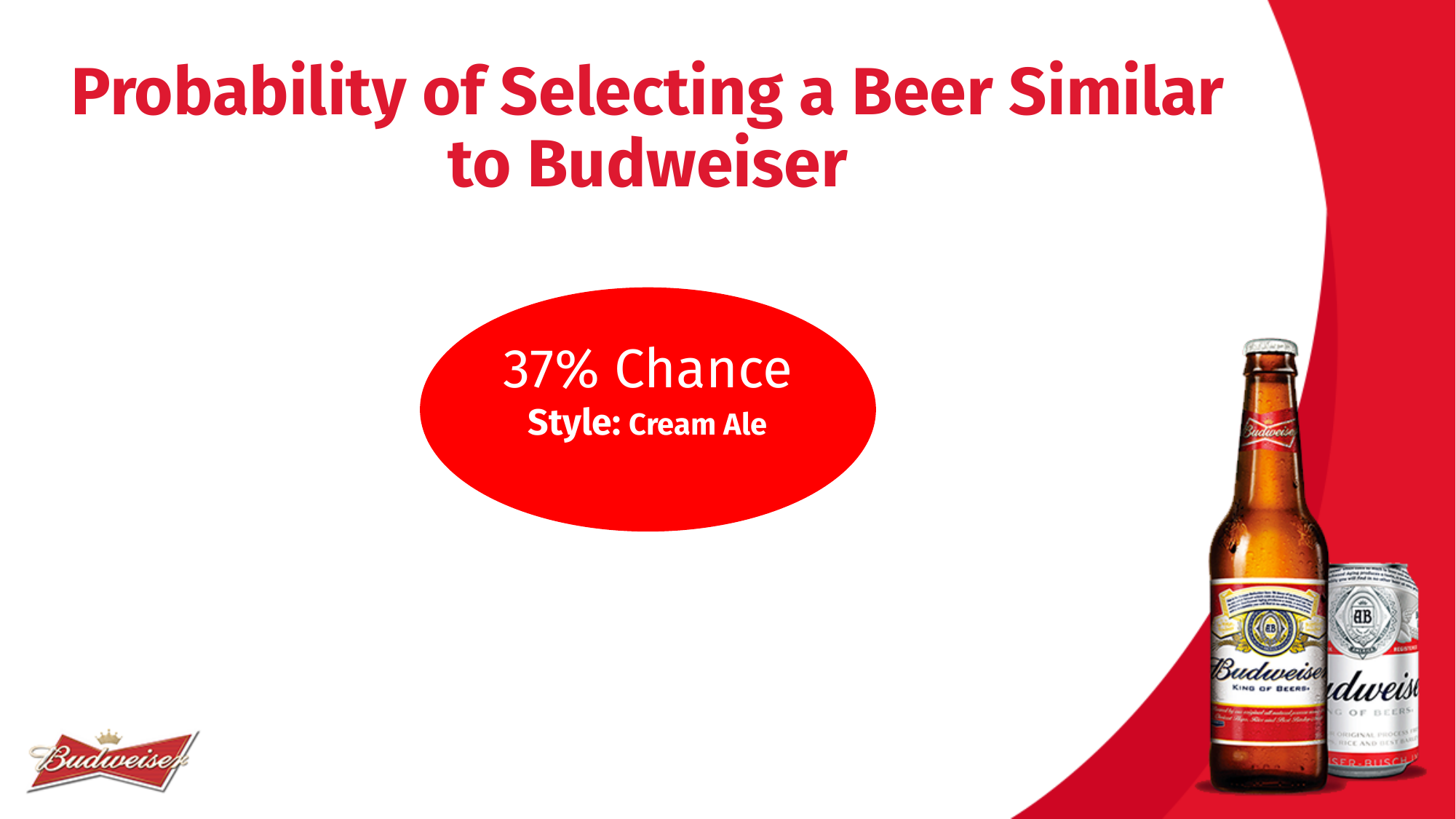

# Probability of Selecting a Beer Similar to Budweiser
37% Chance
Style: Cream Ale